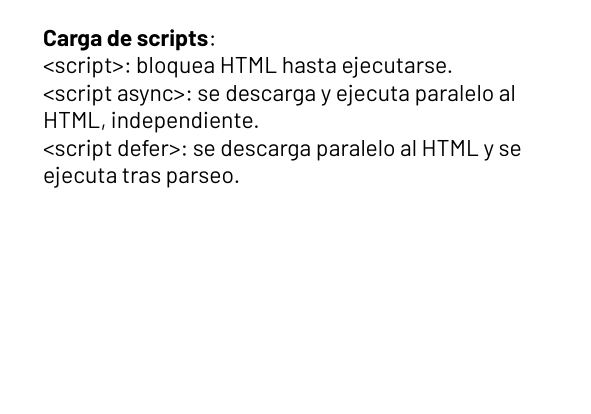

Carga de scripts:
<script>: bloquea HTML hasta ejecutarse.
<script async>: se descarga y ejecuta paralelo al HTML, independiente.
<script defer>: se descarga paralelo al HTML y se ejecuta tras parseo.